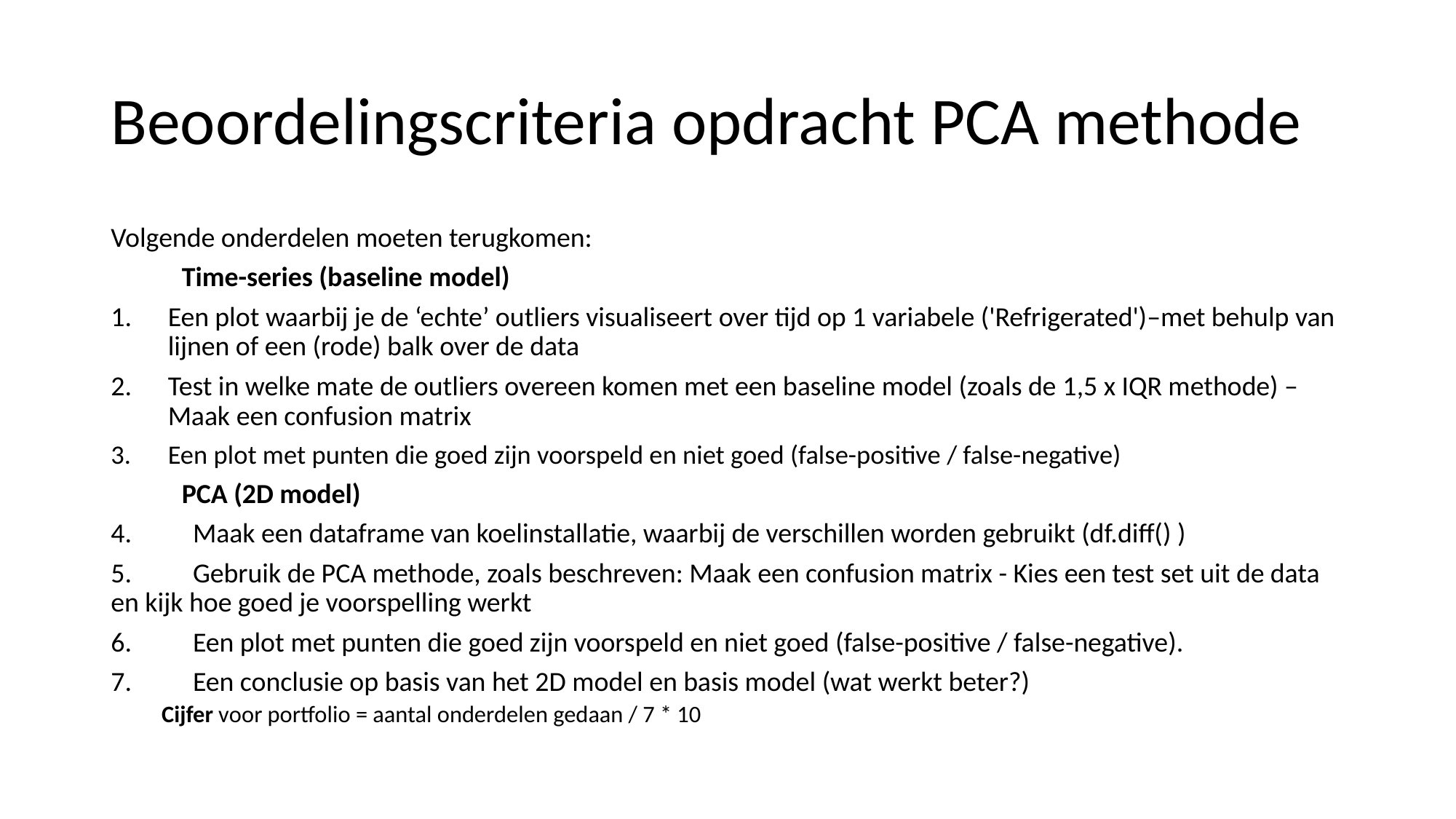

# Beoordelingscriteria opdracht PCA methode
Volgende onderdelen moeten terugkomen:
	Time-series (baseline model)
Een plot waarbij je de ‘echte’ outliers visualiseert over tijd op 1 variabele ('Refrigerated')–met behulp van lijnen of een (rode) balk over de data
Test in welke mate de outliers overeen komen met een baseline model (zoals de 1,5 x IQR methode) – Maak een confusion matrix
Een plot met punten die goed zijn voorspeld en niet goed (false-positive / false-negative)
	PCA (2D model)
4.   Maak een dataframe van koelinstallatie, waarbij de verschillen worden gebruikt (df.diff() )
5.   Gebruik de PCA methode, zoals beschreven: Maak een confusion matrix - Kies een test set uit de data en kijk hoe goed je voorspelling werkt
6.   Een plot met punten die goed zijn voorspeld en niet goed (false-positive / false-negative).
7.   Een conclusie op basis van het 2D model en basis model (wat werkt beter?)
Cijfer voor portfolio = aantal onderdelen gedaan / 7 * 10